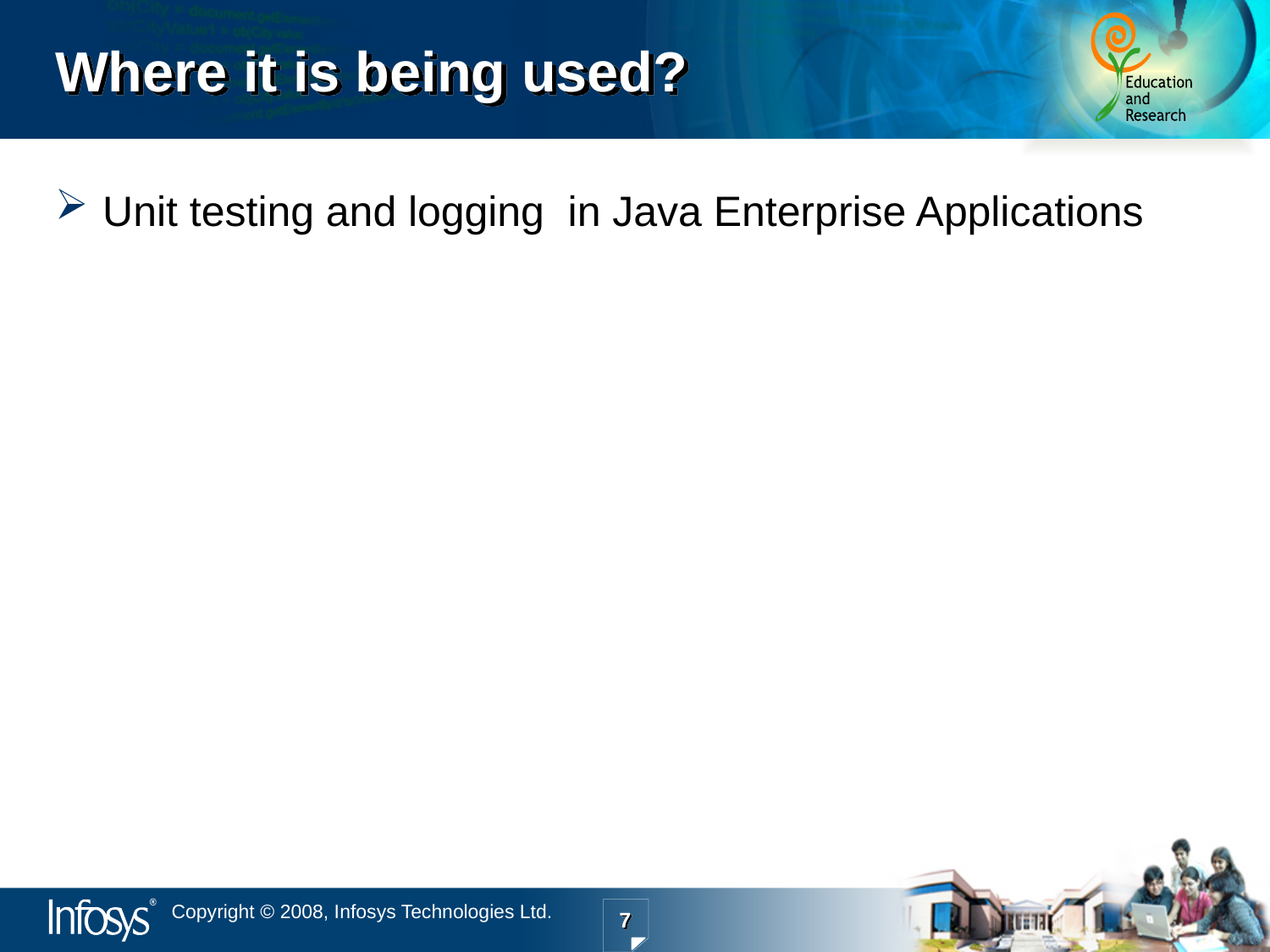

# Where it is being used?
Unit testing and logging  in Java Enterprise Applications
7